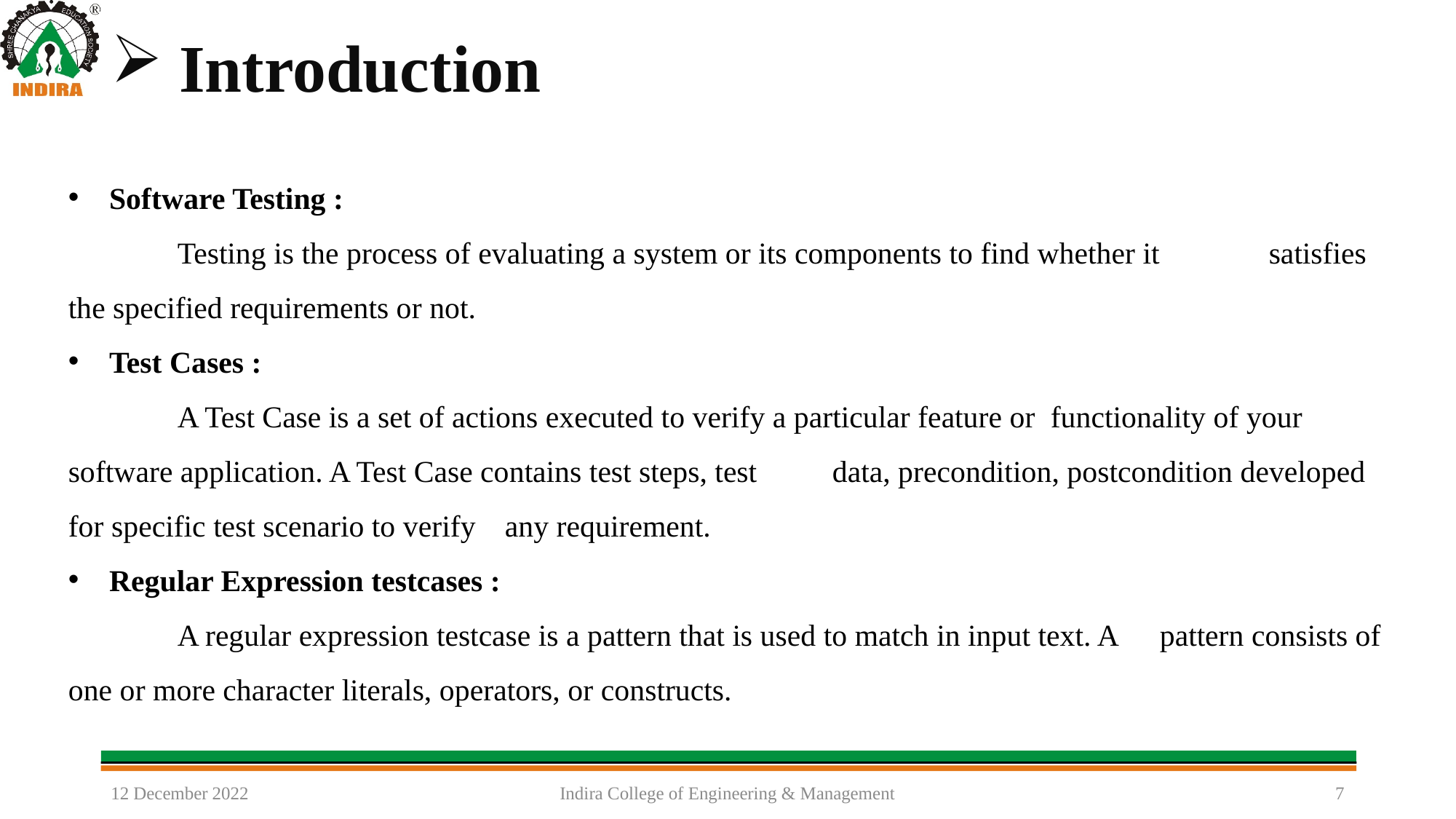

# Introduction
Software Testing :
	Testing is the process of evaluating a system or its components to find whether it 	satisfies the specified requirements or not.
Test Cases :
	A Test Case is a set of actions executed to verify a particular feature or 	functionality of your software application. A Test Case contains test steps, test 	data, precondition, postcondition developed for specific test scenario to verify 	any requirement.
Regular Expression testcases :
	A regular expression testcase is a pattern that is used to match in input text. A 	pattern consists of one or more character literals, operators, or constructs.

12 December 2022
Indira College of Engineering & Management
7